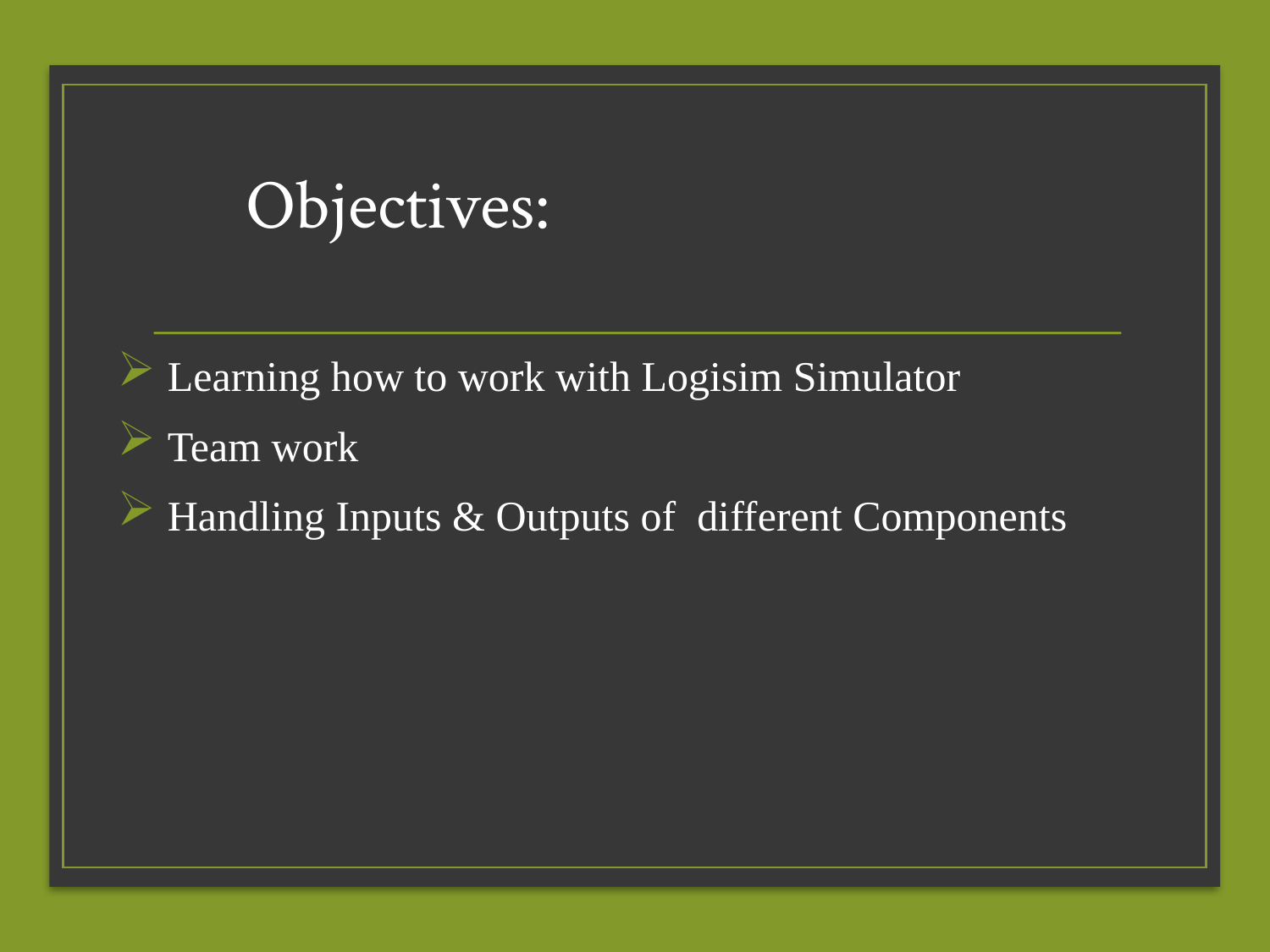

# Objectives:

 Learning how to work with Logisim Simulator
 Team work
 Handling Inputs & Outputs of  different Components